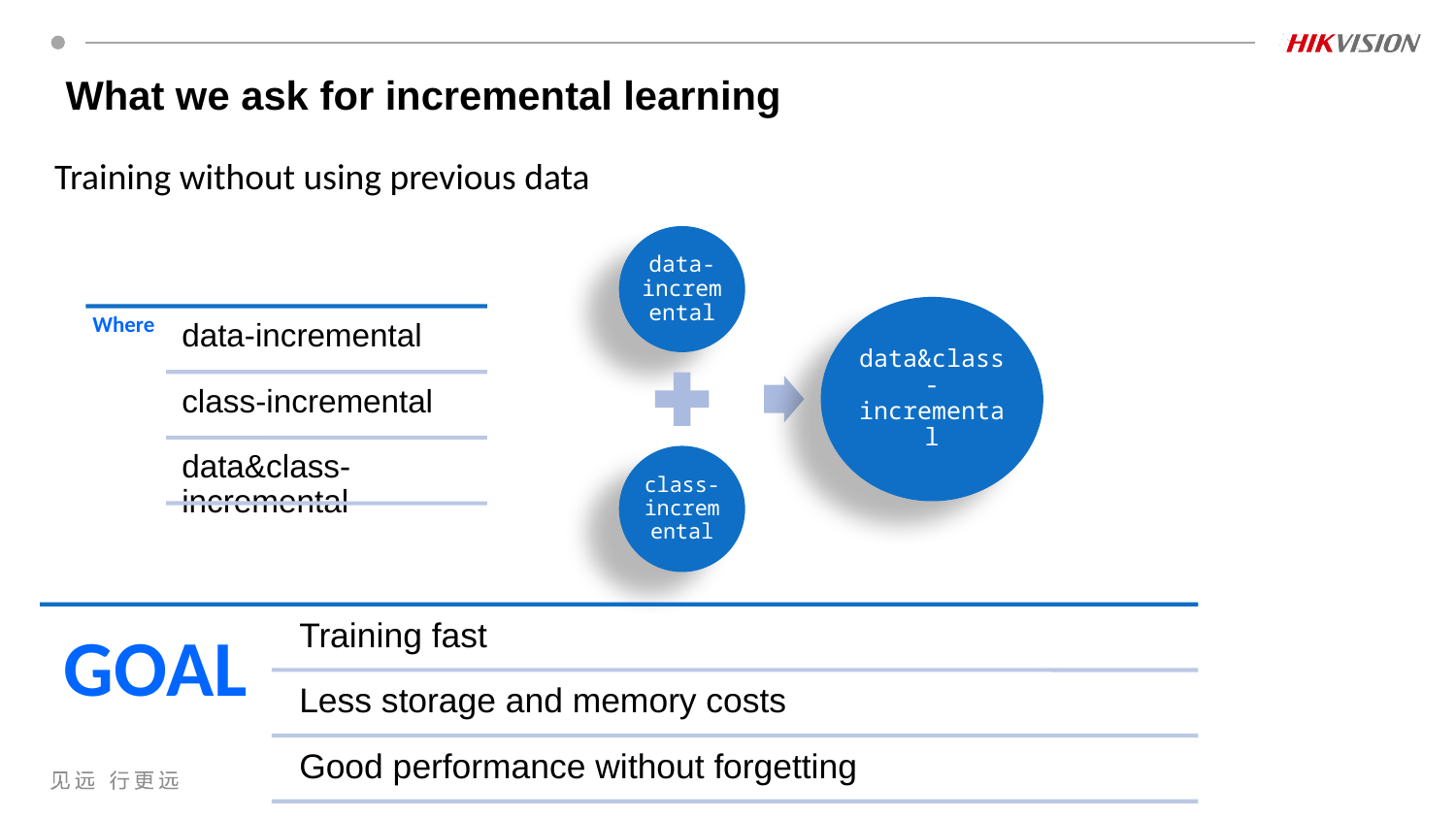

# What we ask for incremental learning
Training without using previous data
data-incremental

class-incremental

data&class-incremental
Where
data-incremental
class-incremental
data&class-incremental
GOAL
Training fast
Less storage and memory costs
Good performance without forgetting